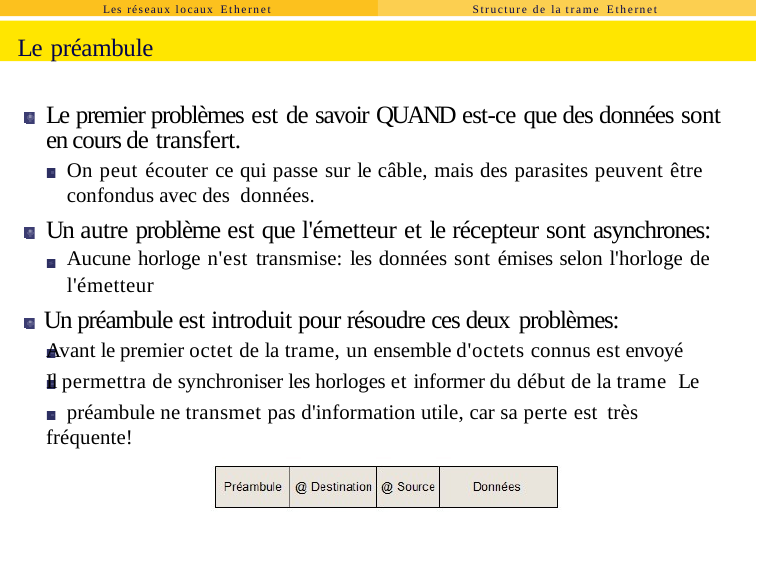

Les réseaux locaux Ethernet
Structure de la trame Ethernet
Le préambule
Le premier problèmes est de savoir QUAND est-ce que des données sont  en cours de transfert.
On peut écouter ce qui passe sur le câble, mais des parasites peuvent être  confondus avec des données.
Un autre problème est que l'émetteur et le récepteur sont asynchrones:  Aucune horloge n'est transmise: les données sont émises selon l'horloge de  l'émetteur
Un préambule est introduit pour résoudre ces deux problèmes:
Avant le premier octet de la trame, un ensemble d'octets connus est envoyé
Il permettra de synchroniser les horloges et informer du début de la trame  Le préambule ne transmet pas d'information utile, car sa perte est très
fréquente!